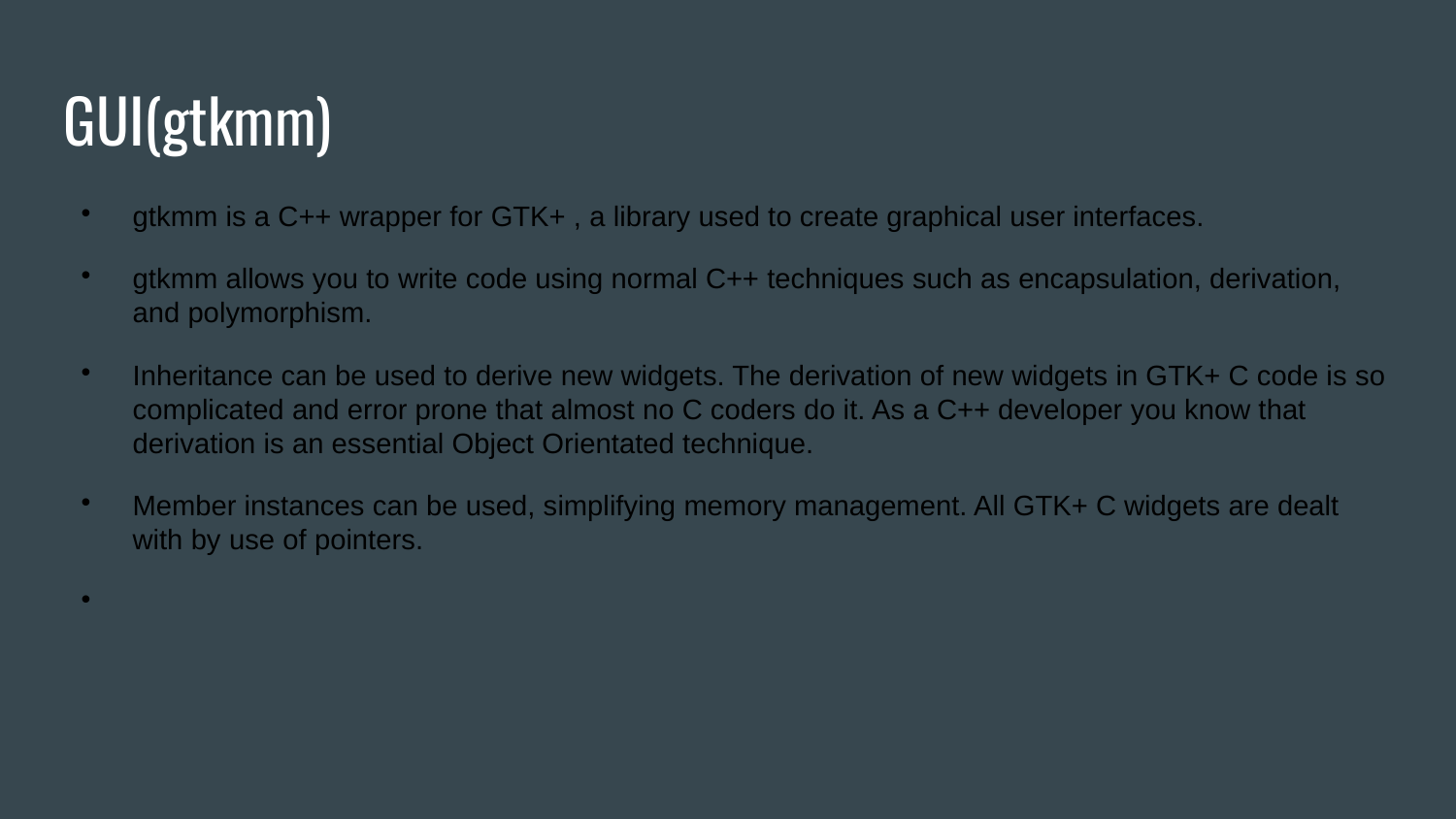

GUI(gtkmm)
gtkmm is a C++ wrapper for GTK+ , a library used to create graphical user interfaces.
gtkmm allows you to write code using normal C++ techniques such as encapsulation, derivation, and polymorphism.
Inheritance can be used to derive new widgets. The derivation of new widgets in GTK+ C code is so complicated and error prone that almost no C coders do it. As a C++ developer you know that derivation is an essential Object Orientated technique.
Member instances can be used, simplifying memory management. All GTK+ C widgets are dealt with by use of pointers.